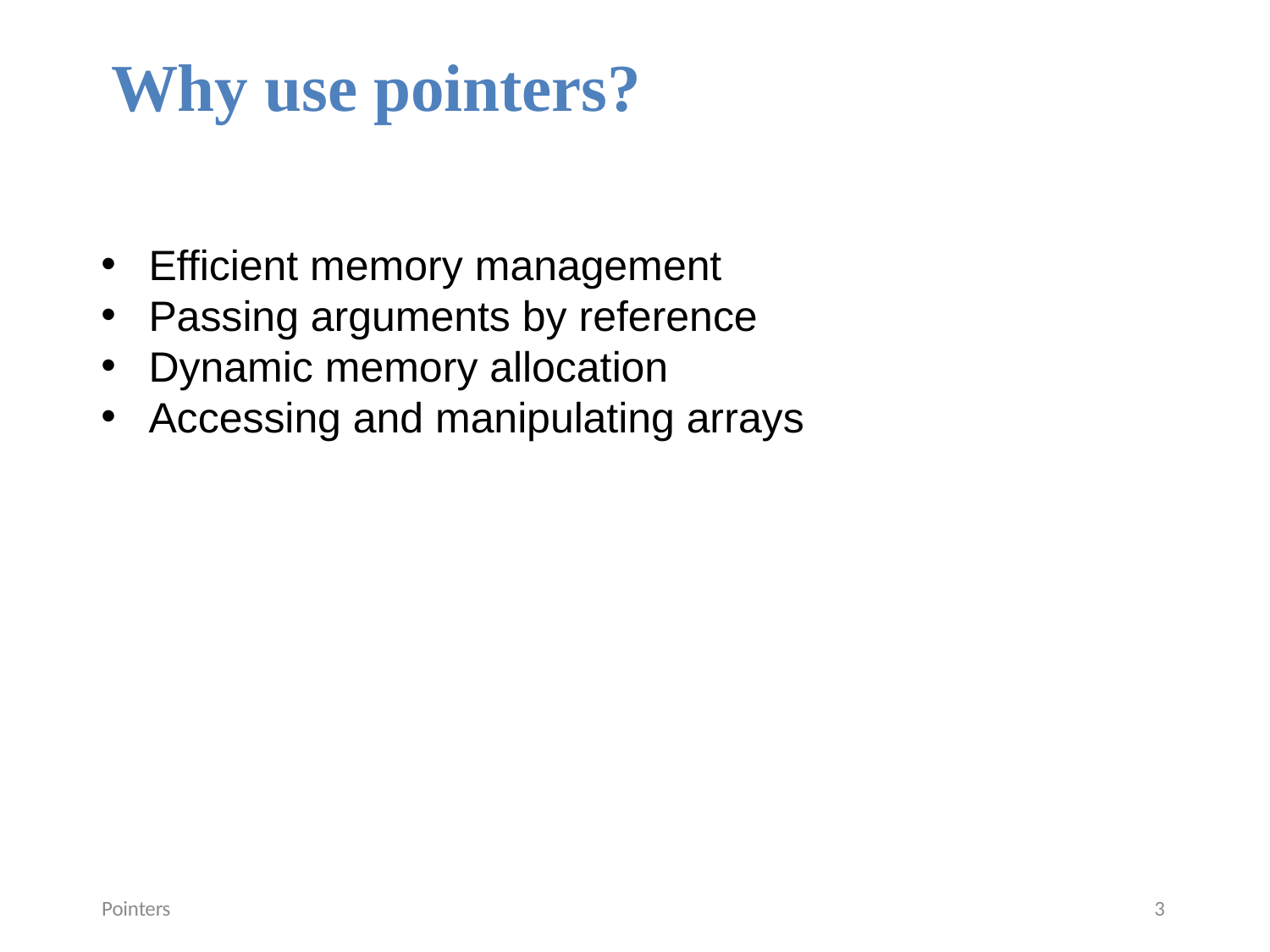

Why use pointers?

Efficient memory management
Passing arguments by reference
Dynamic memory allocation
Accessing and manipulating arrays
Pointers
3